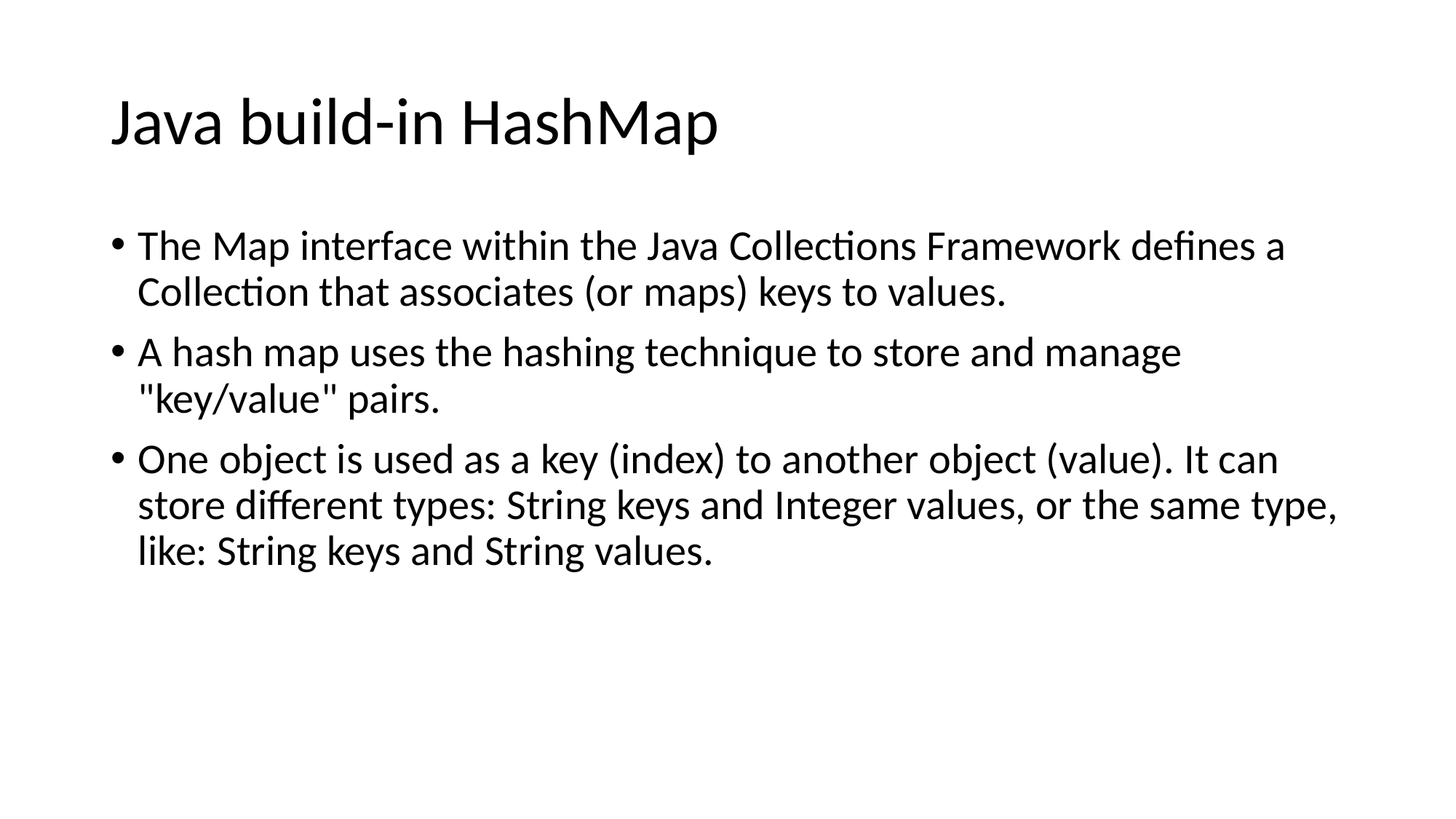

# Java build-in HashMap
The Map interface within the Java Collections Framework defines a Collection that associates (or maps) keys to values.
A hash map uses the hashing technique to store and manage "key/value" pairs.
One object is used as a key (index) to another object (value). It can store different types: String keys and Integer values, or the same type, like: String keys and String values.